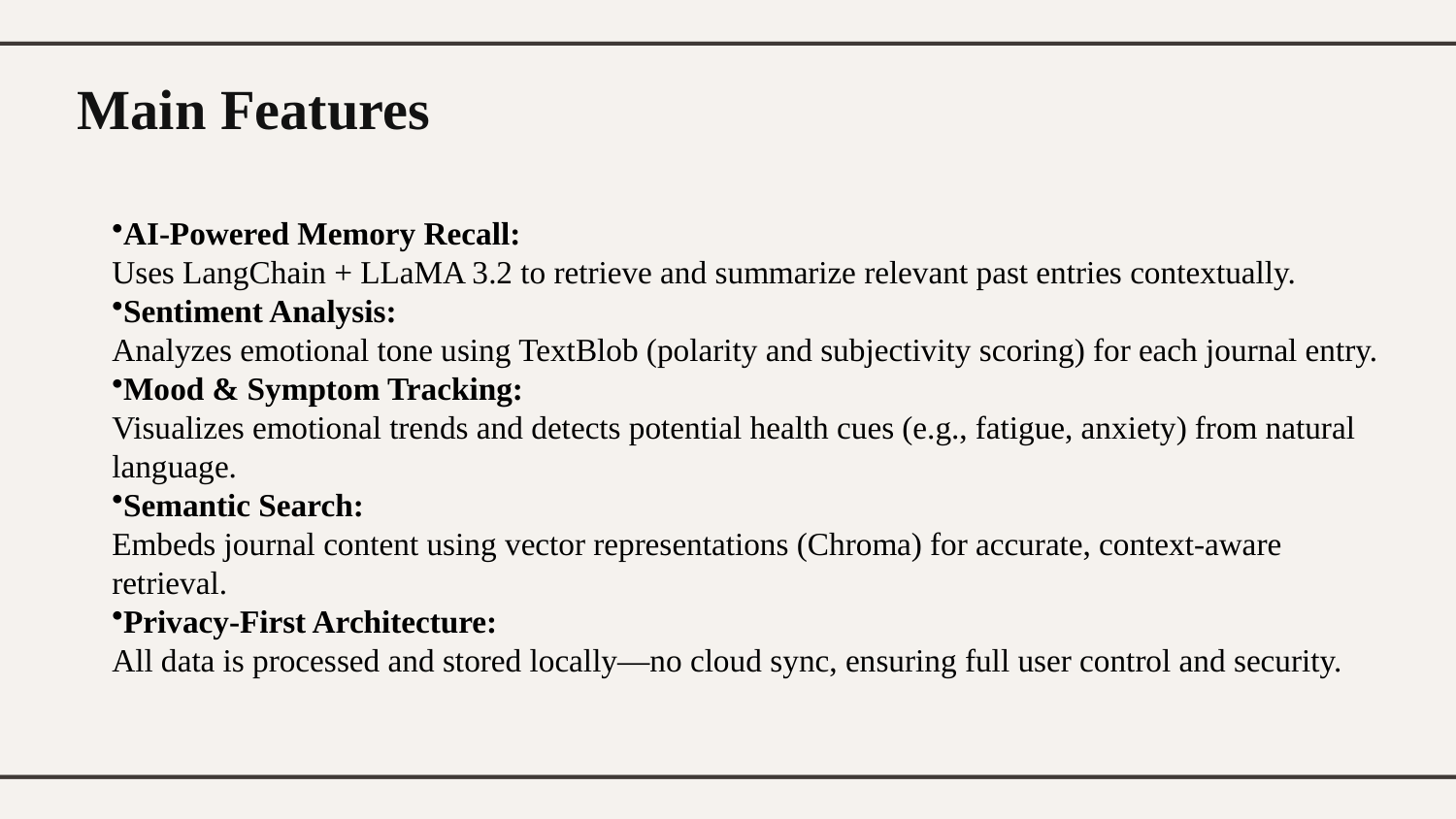

Main Features
AI-Powered Memory Recall:
Uses LangChain + LLaMA 3.2 to retrieve and summarize relevant past entries contextually.
Sentiment Analysis:
Analyzes emotional tone using TextBlob (polarity and subjectivity scoring) for each journal entry.
Mood & Symptom Tracking:
Visualizes emotional trends and detects potential health cues (e.g., fatigue, anxiety) from natural language.
Semantic Search:
Embeds journal content using vector representations (Chroma) for accurate, context-aware retrieval.
Privacy-First Architecture:
All data is processed and stored locally—no cloud sync, ensuring full user control and security.